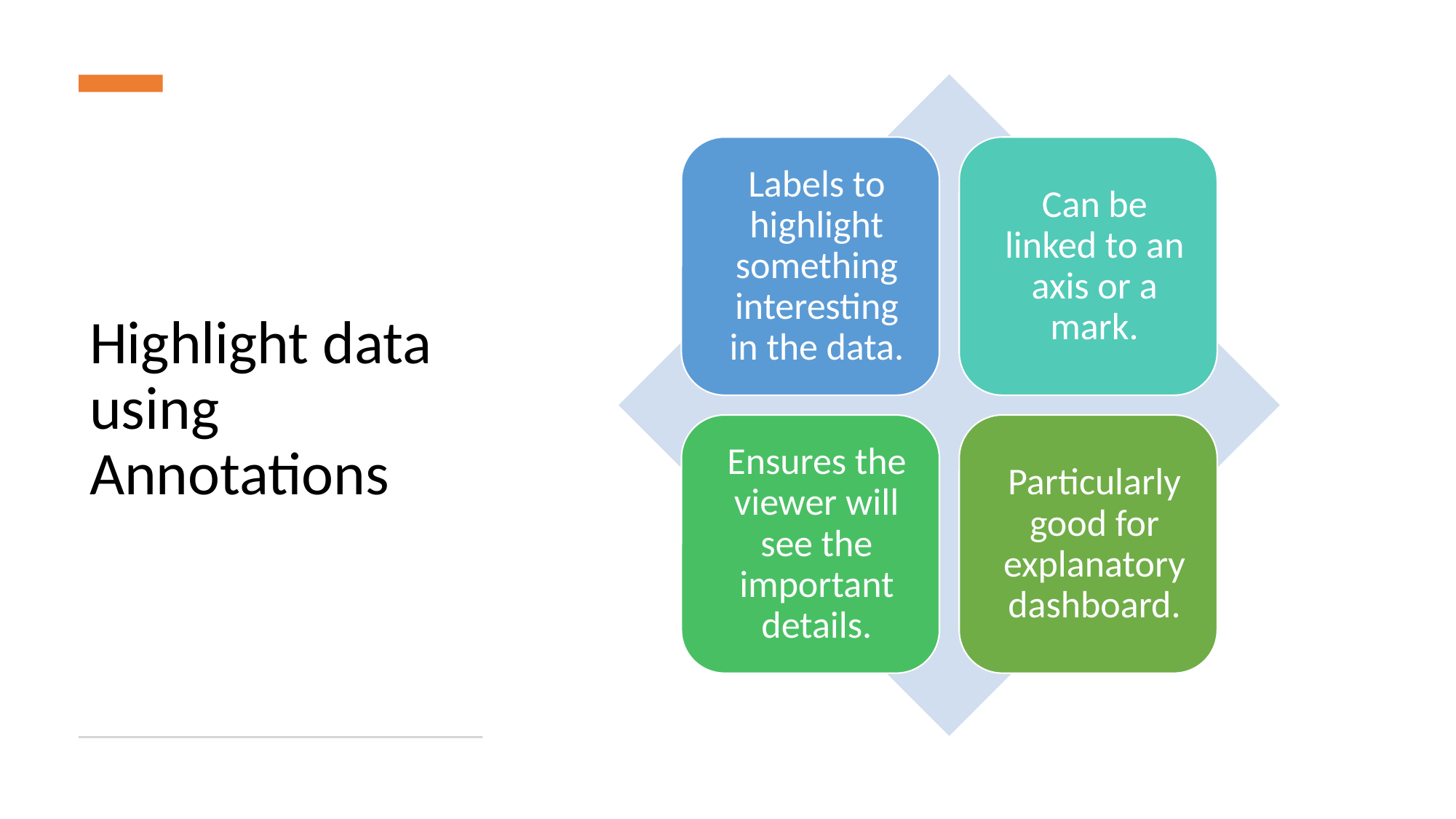

Labels to highlight something interesting in the data.
Can be linked to an axis or a mark.
Ensures the viewer will see the important details.
Particularly good for explanatory dashboard.
# Highlight data using Annotations